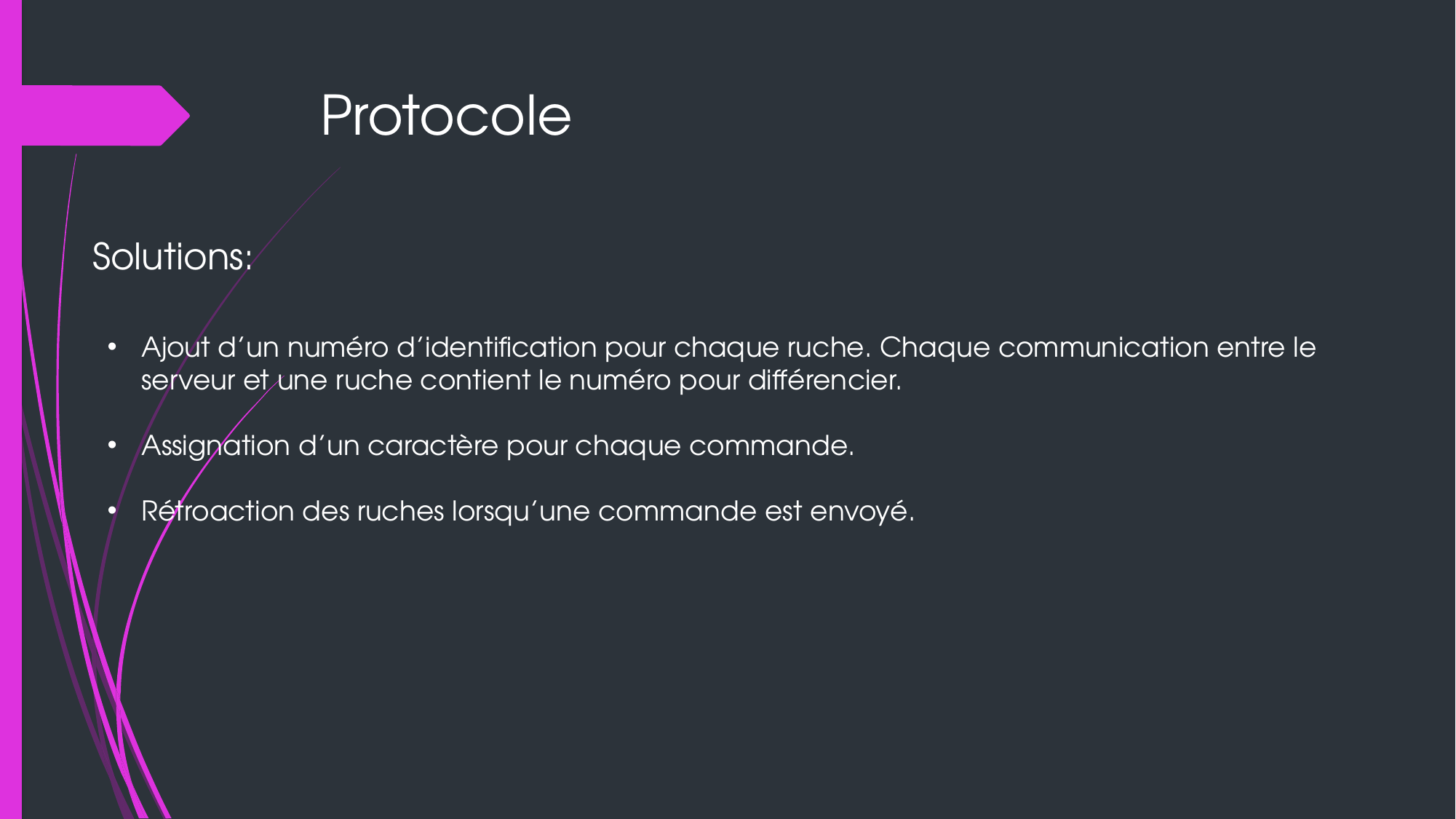

# Protocole
Solutions:
Ajout d’un numéro d’identification pour chaque ruche. Chaque communication entre le serveur et une ruche contient le numéro pour différencier.

Assignation d’un caractère pour chaque commande.

Rétroaction des ruches lorsqu’une commande est envoyé.